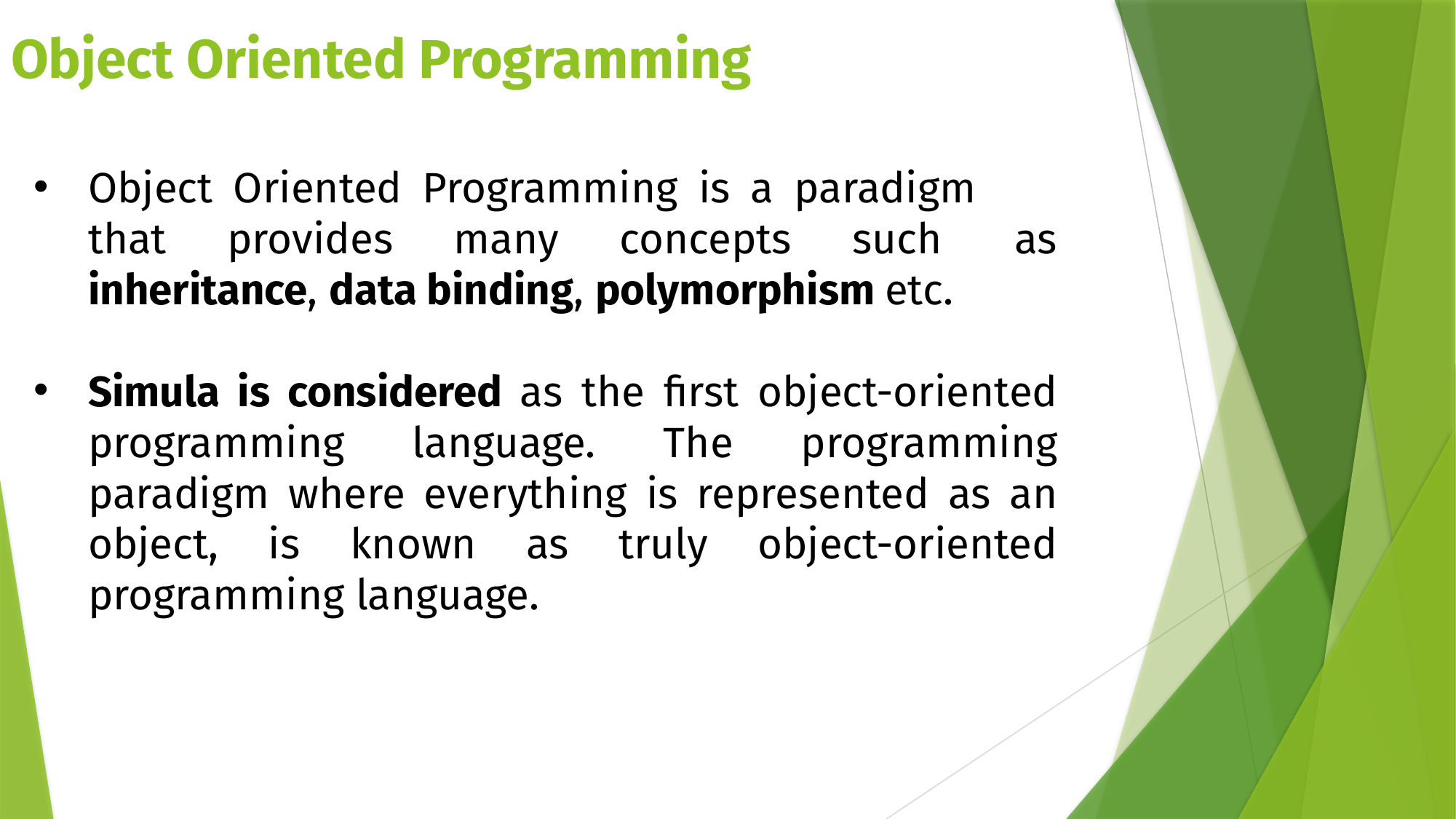

Object Oriented Programming
Object Oriented Programming is a paradigm     that     provides     many     concepts     such      as inheritance, data binding, polymorphism etc.

Simula is considered as the first object-oriented programming language. The programming paradigm where everything is represented as an object, is known as truly object-oriented programming language.